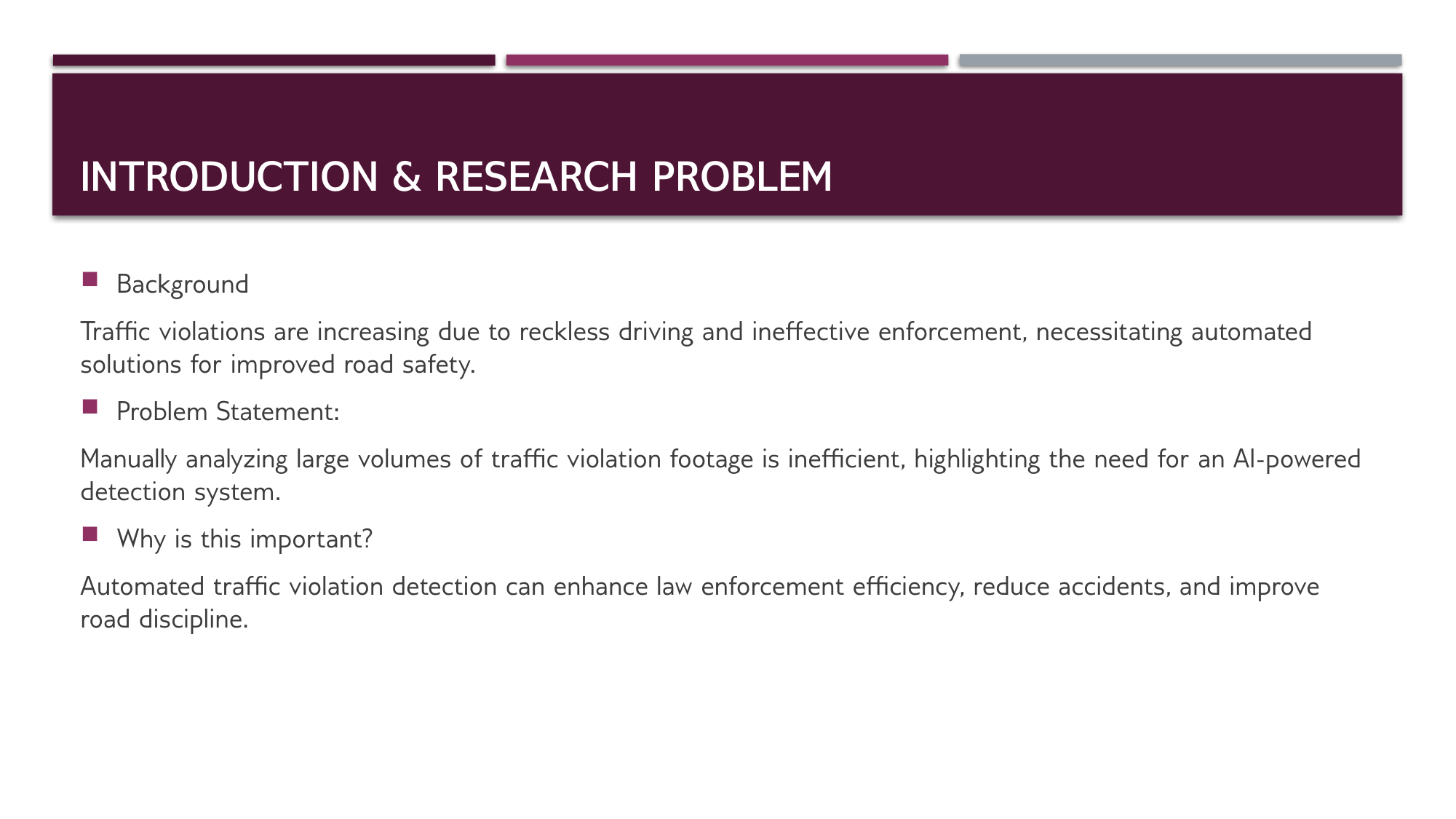

# Introduction & Research Problem
Background
Traffic violations are increasing due to reckless driving and ineffective enforcement, necessitating automated solutions for improved road safety.
Problem Statement:
Manually analyzing large volumes of traffic violation footage is inefficient, highlighting the need for an AI-powered detection system.
Why is this important?
Automated traffic violation detection can enhance law enforcement efficiency, reduce accidents, and improve road discipline.